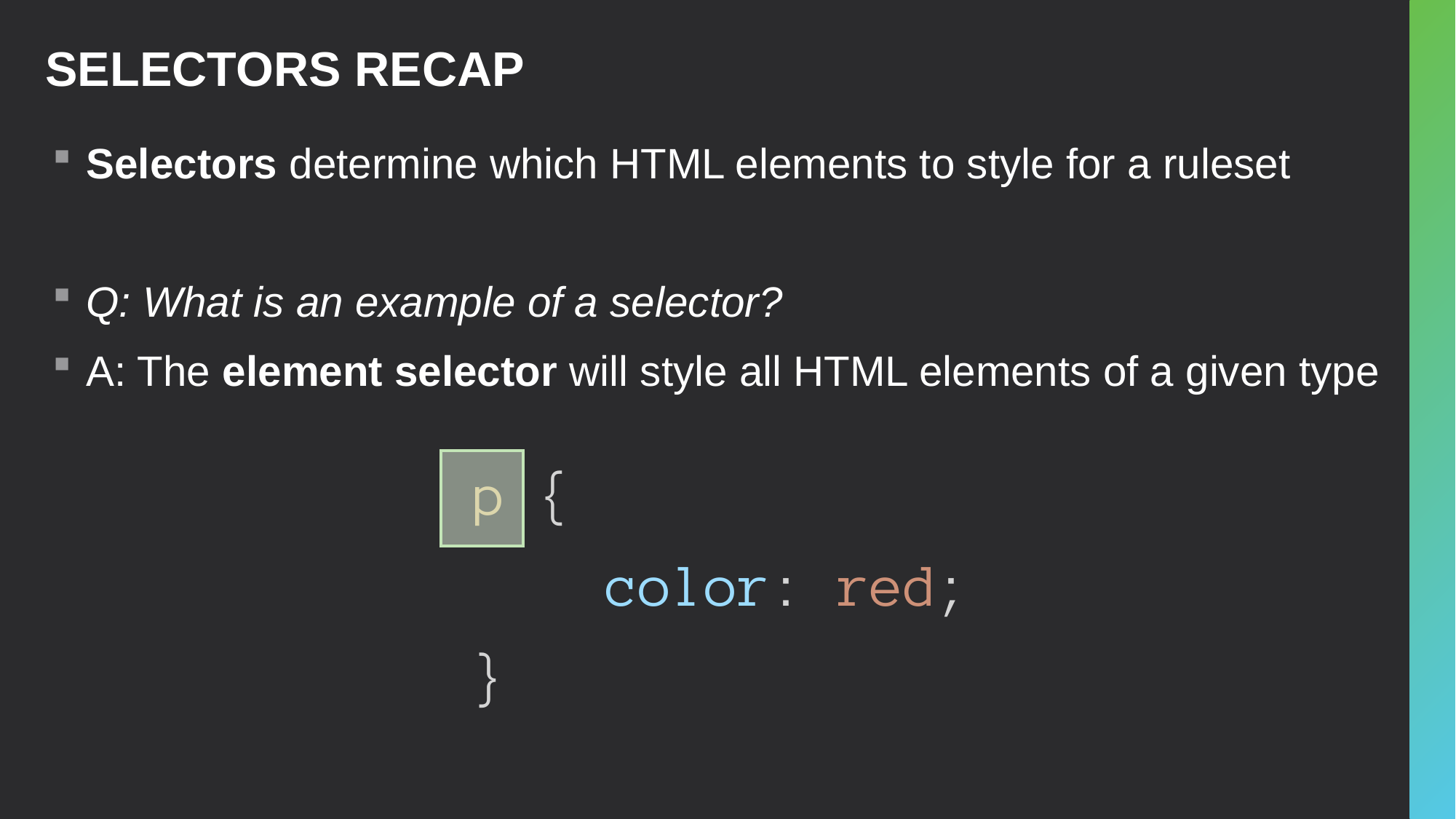

# Selectors recap
Selectors determine which HTML elements to style for a ruleset

Q: What is an example of a selector?
A: The element selector will style all HTML elements of a given type

p {
    color: red;
}